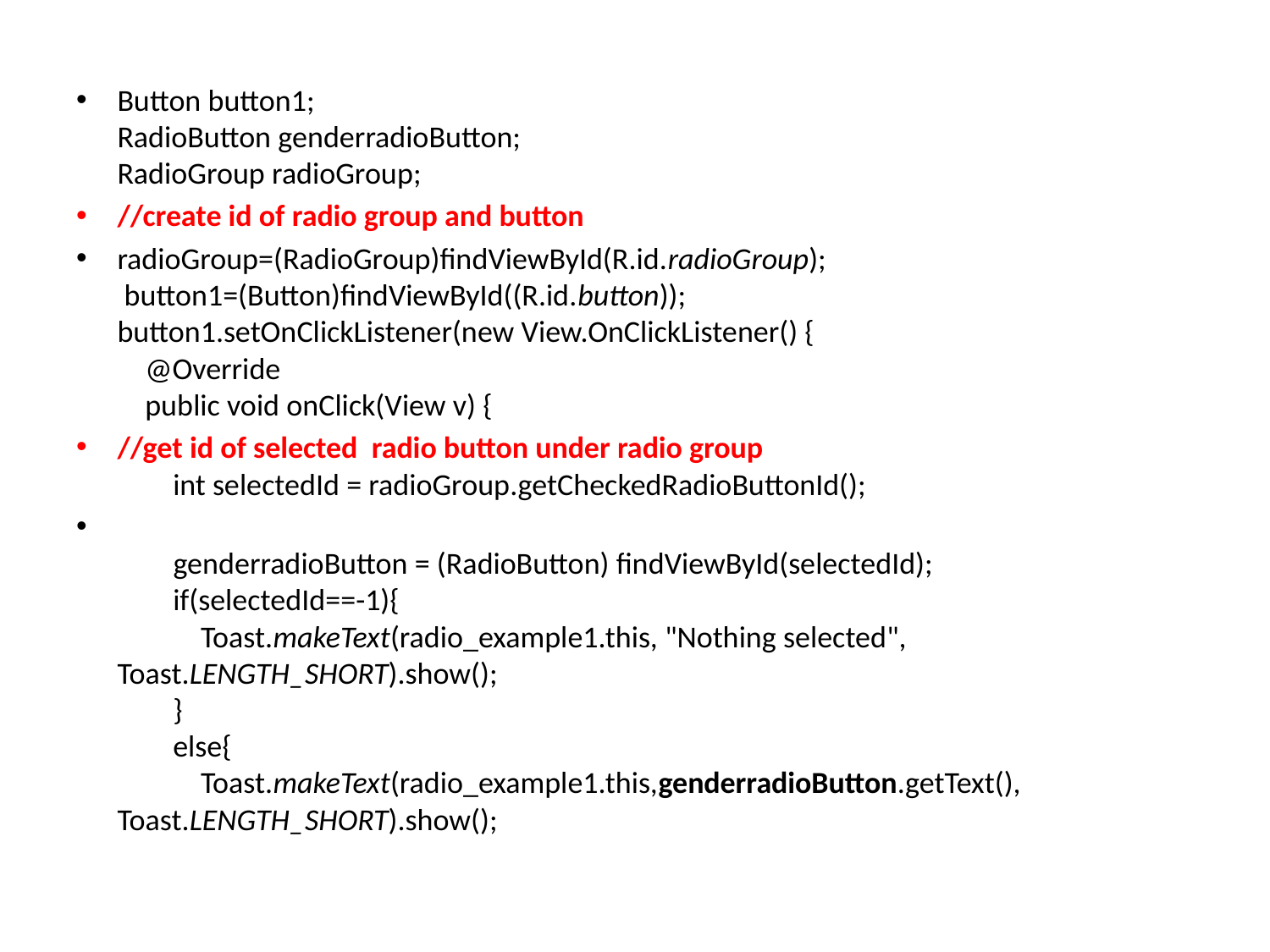

Button button1;
RadioButton genderradioButton;
RadioGroup radioGroup;
//create id of radio group and button
radioGroup=(RadioGroup)findViewById(R.id.radioGroup);
 button1=(Button)findViewById((R.id.button));
button1.setOnClickListener(new View.OnClickListener() {
    @Override
    public void onClick(View v) {
//get id of selected  radio button under radio group
        int selectedId = radioGroup.getCheckedRadioButtonId();
        genderradioButton = (RadioButton) findViewById(selectedId);
        if(selectedId==-1){
            Toast.makeText(radio_example1.this, "Nothing selected", Toast.LENGTH_SHORT).show();
        }
        else{
            Toast.makeText(radio_example1.this,genderradioButton.getText(), Toast.LENGTH_SHORT).show();